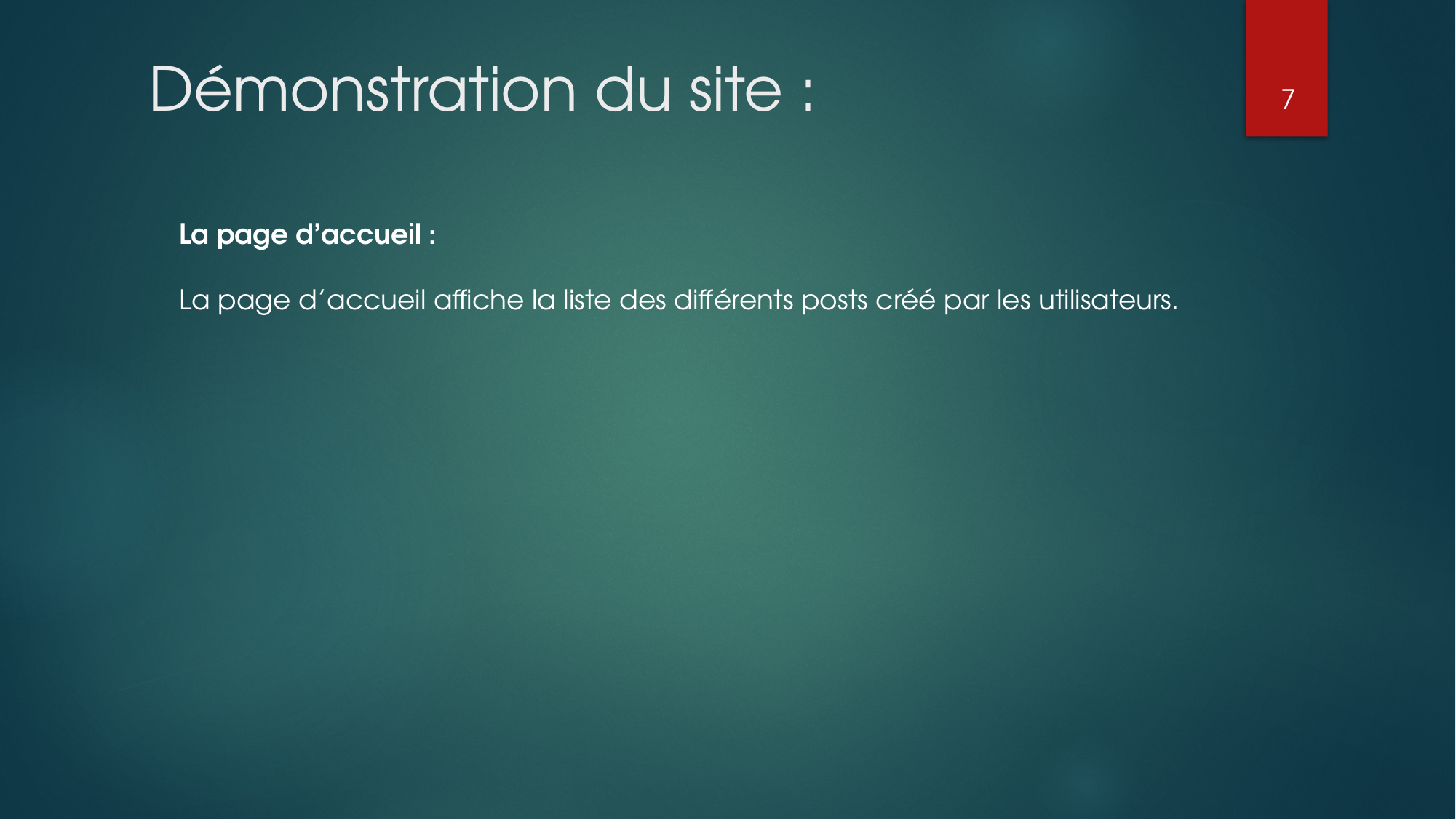

# Démonstration du site :
7
La page d’accueil :
La page d’accueil affiche la liste des différents posts créé par les utilisateurs.